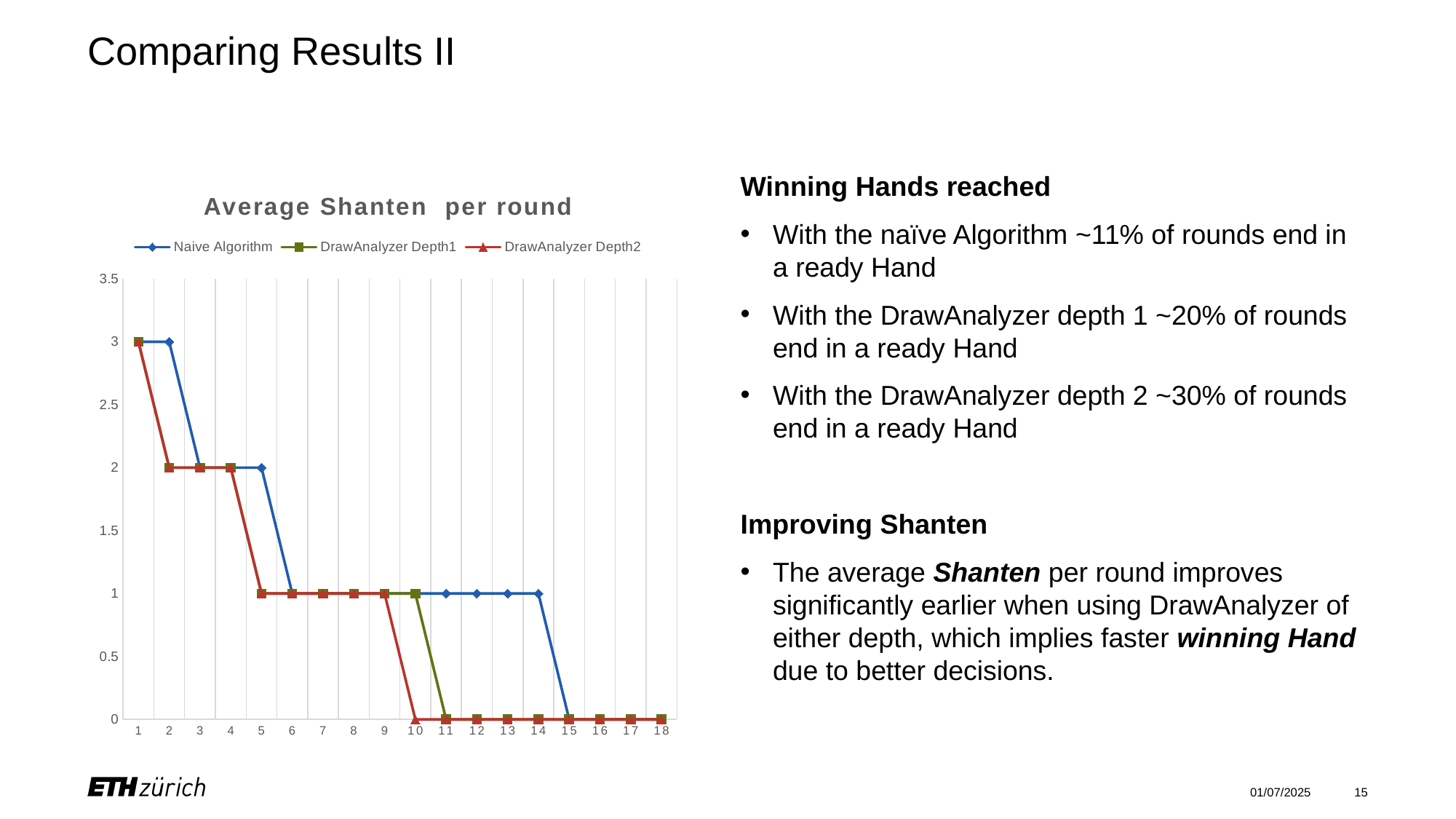

# Comparing Results II

### Chart: Average Shanten  per round

| Category | Naive Algorithm | DrawAnalyzer Depth1 | DrawAnalyzer Depth2 |
|---|---|---|---|
Winning Hands reached
With the naïve Algorithm ~11% of rounds end in a ready Hand
With the DrawAnalyzer depth 1 ~20% of rounds end in a ready Hand
With the DrawAnalyzer depth 2 ~30% of rounds end in a ready Hand

Improving Shanten
The average Shanten per round improves significantly earlier when using DrawAnalyzer of either depth, which implies faster winning Hand due to better decisions.
01/07/2025
15